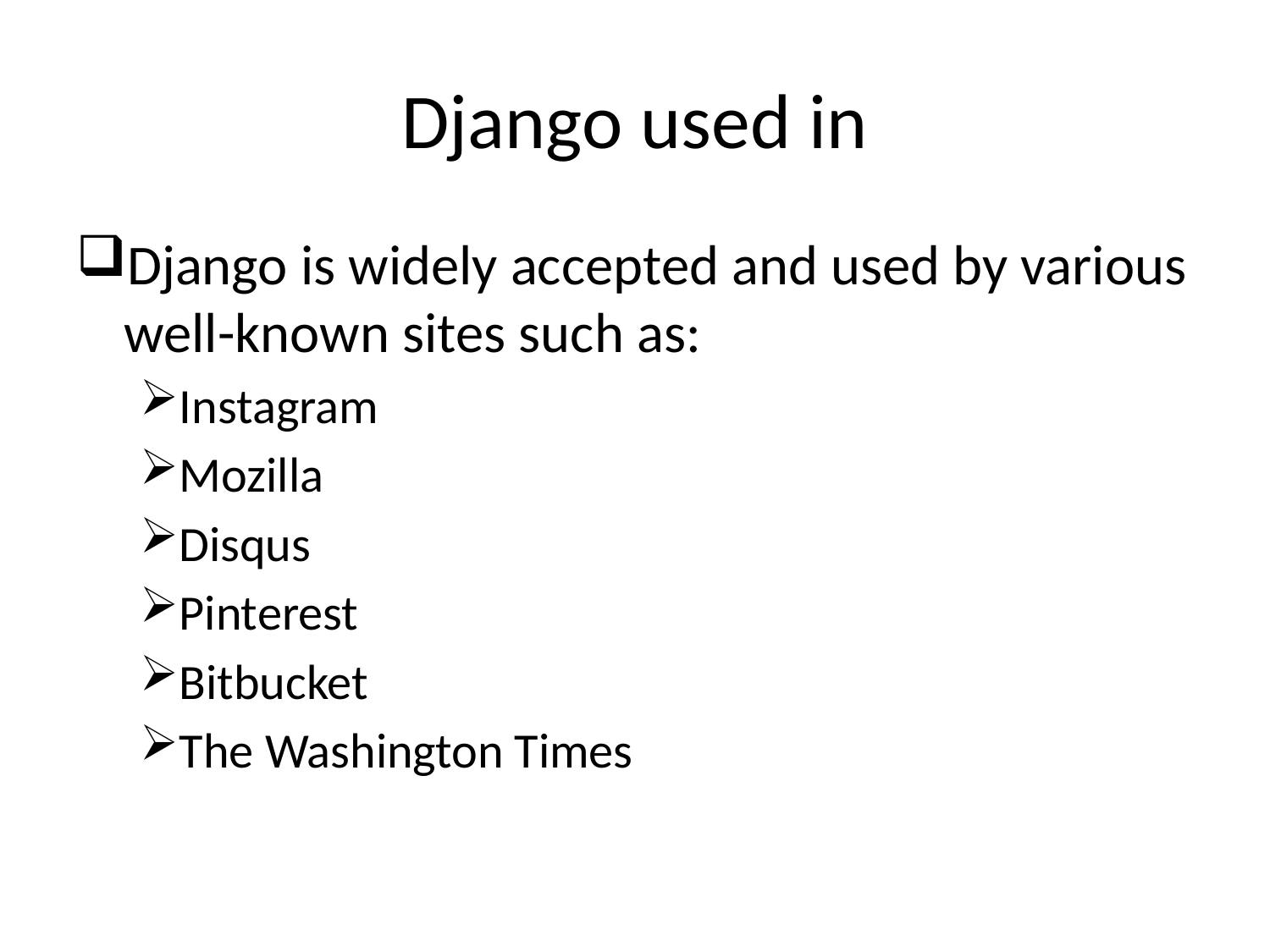

# Django used in
Django is widely accepted and used by various well-known sites such as:
Instagram
Mozilla
Disqus
Pinterest
Bitbucket
The Washington Times